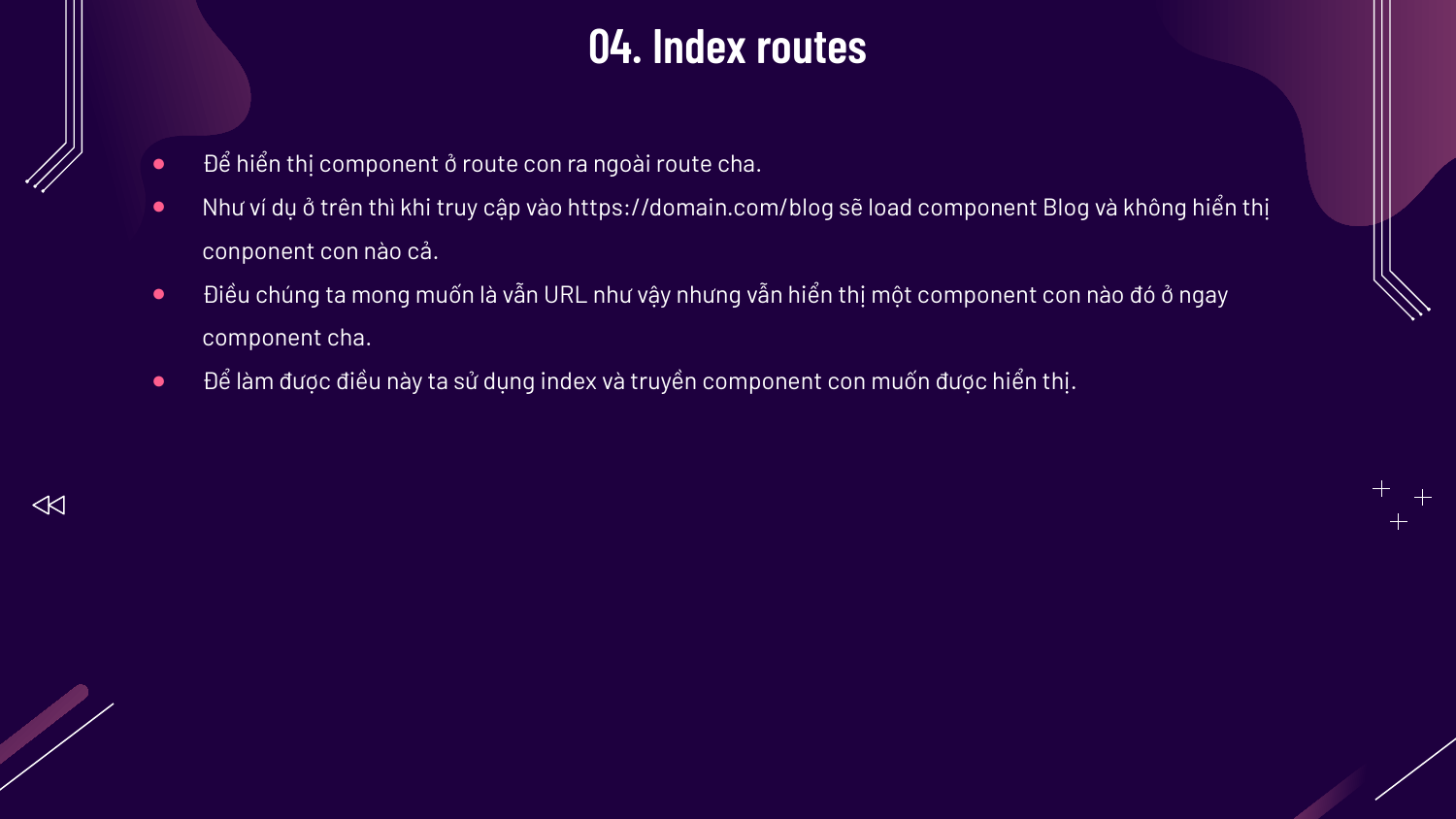

# 04. Index routes
Để hiển thị component ở route con ra ngoài route cha.
Như ví dụ ở trên thì khi truy cập vào https://domain.com/blog sẽ load component Blog và không hiển thị conponent con nào cả.
Điều chúng ta mong muốn là vẫn URL như vậy nhưng vẫn hiển thị một component con nào đó ở ngay component cha.
Để làm được điều này ta sử dụng index và truyền component con muốn được hiển thị.